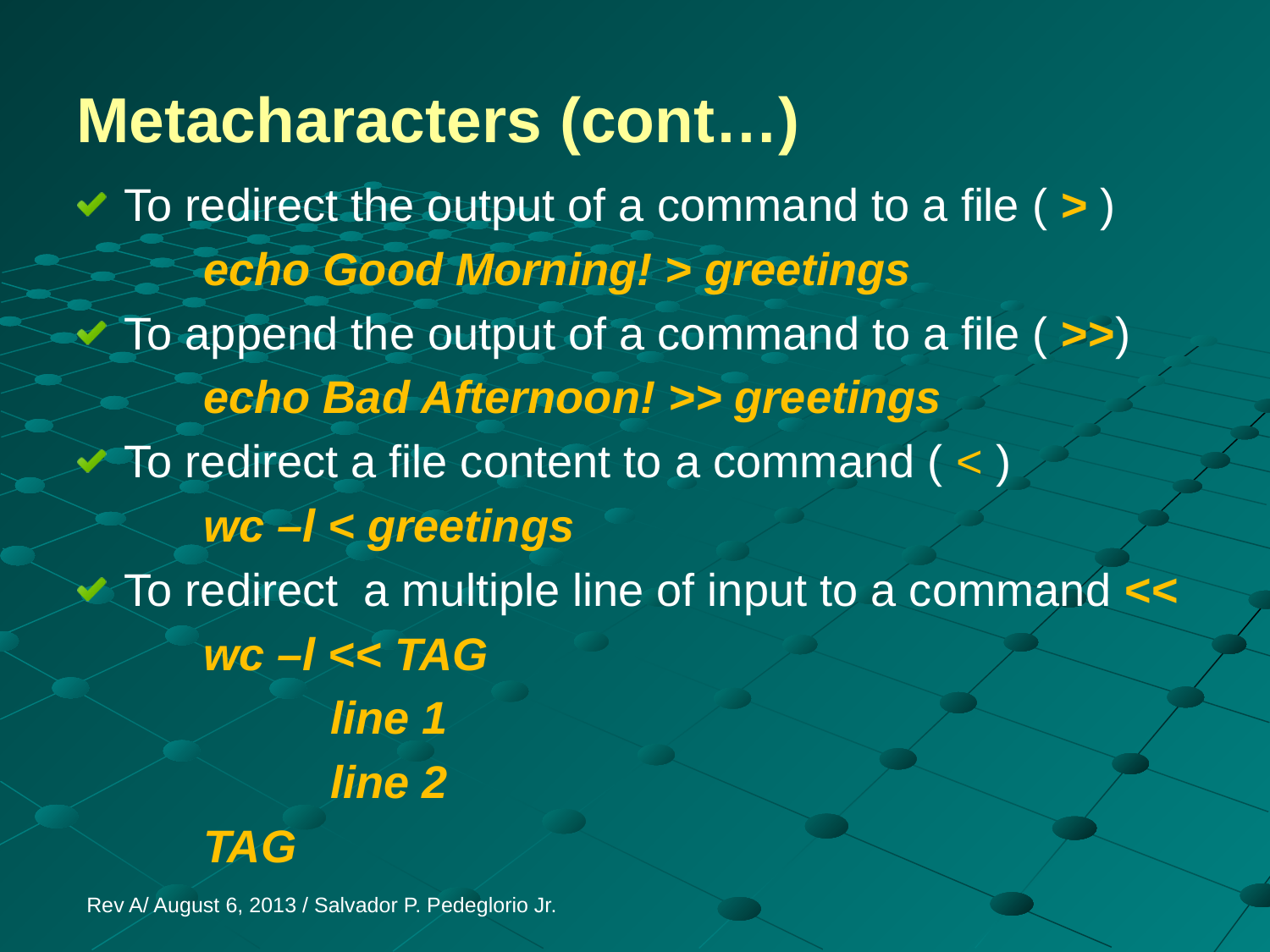

# Metacharacters (cont…)
To redirect the output of a command to a file ( > )
	echo Good Morning! > greetings
To append the output of a command to a file ( >>)
	echo Bad Afternoon! >> greetings
To redirect a file content to a command ( < )
	wc –l < greetings
To redirect  a multiple line of input to a command <<
	wc –l << TAG
		line 1
		line 2
	TAG

Rev A/ August 6, 2013 / Salvador P. Pedeglorio Jr.